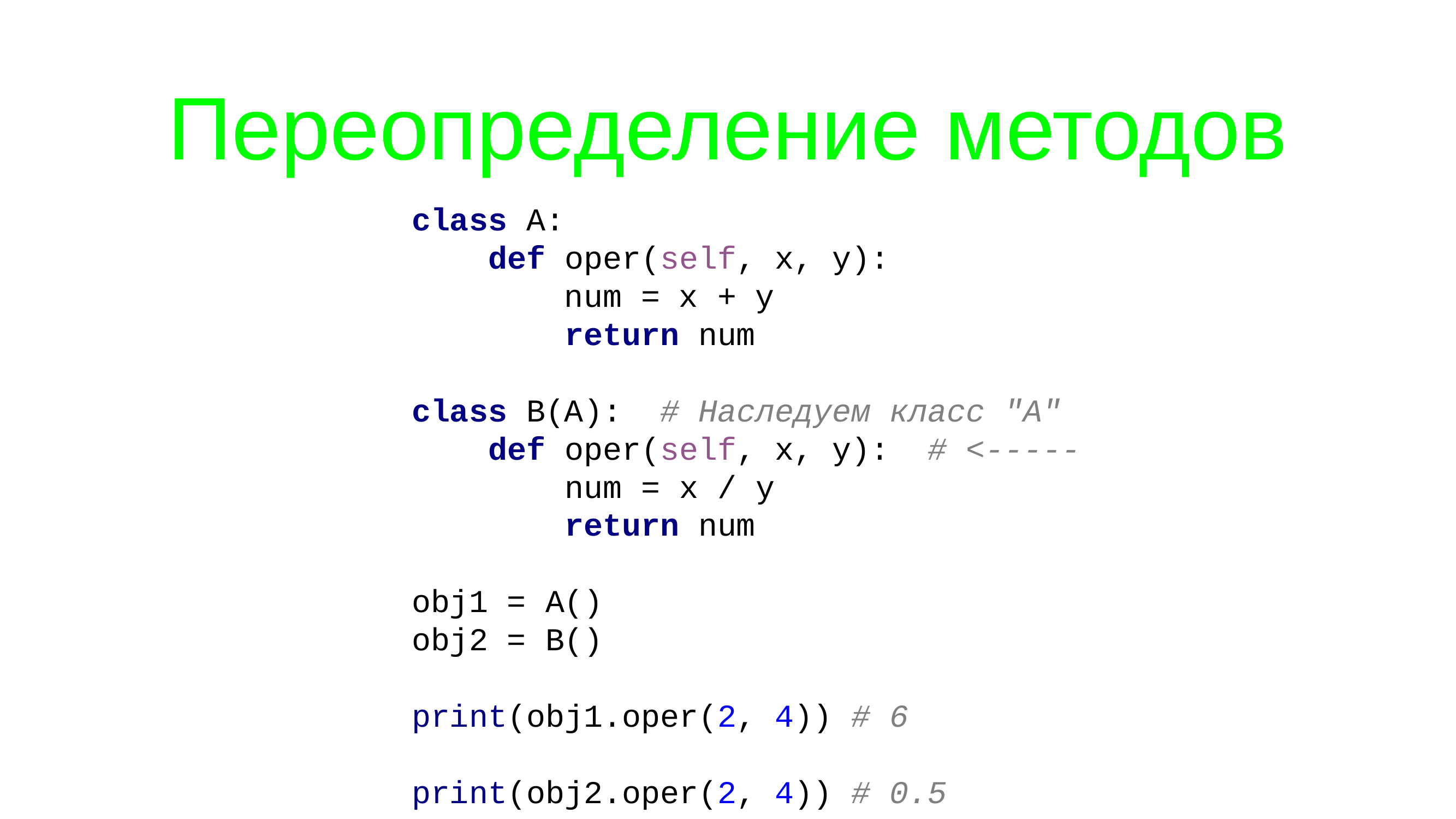

# Переопределение методов
class A:
    def oper(self, x, y):
        num = x + y
        return num

class B(A):  # Наследуем класс "А"
    def oper(self, x, y):  # <-----
        num = x / y
        return num
obj1 = A()
obj2 = B()
print(obj1.oper(2, 4)) # 6
print(obj2.oper(2, 4)) # 0.5